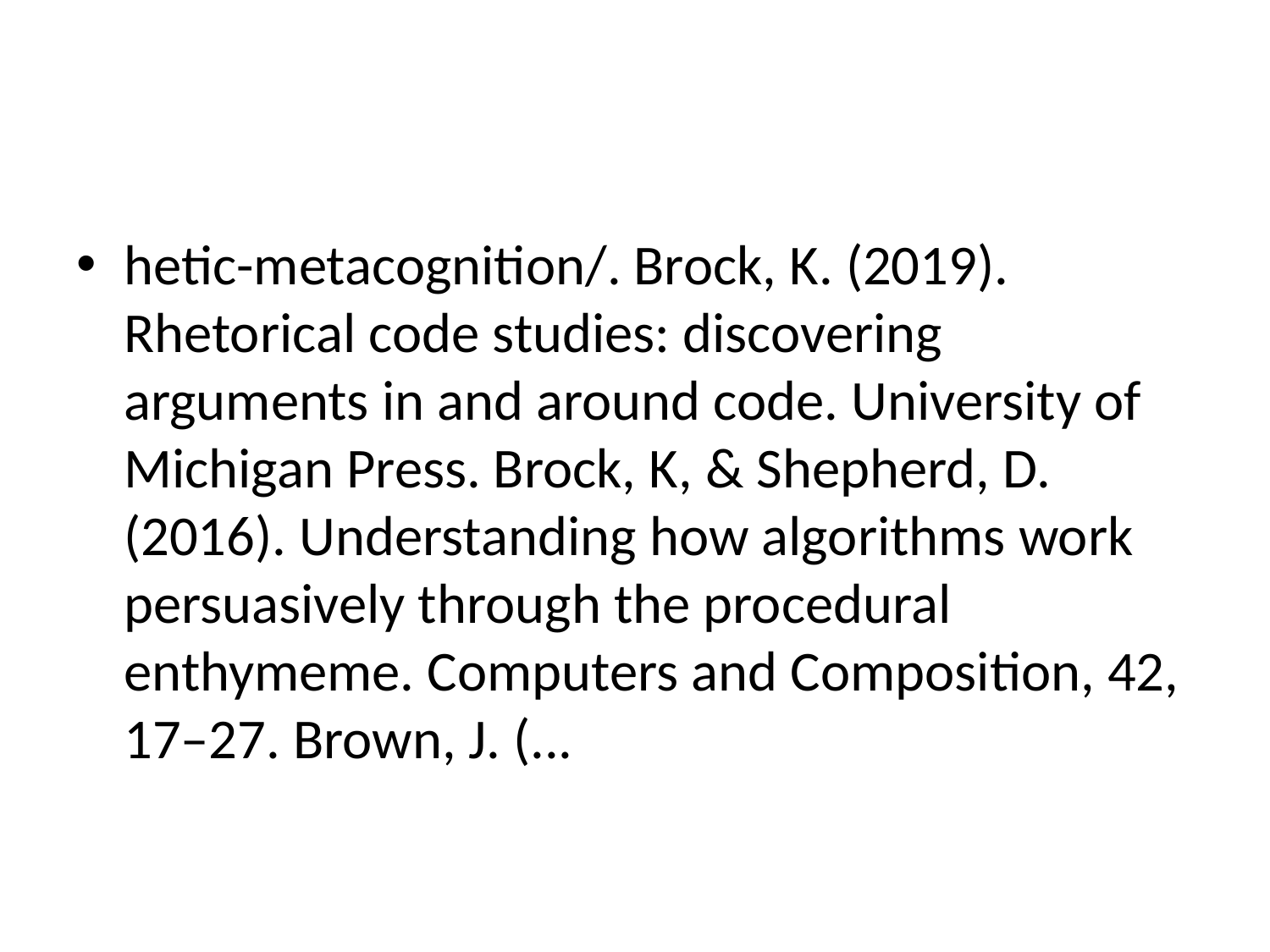

#
hetic-metacognition/. Brock, K. (2019). Rhetorical code studies: discovering arguments in and around code. University of Michigan Press. Brock, K, & Shepherd, D. (2016). Understanding how algorithms work persuasively through the procedural enthymeme. Computers and Composition, 42, 17–27. Brown, J. (...